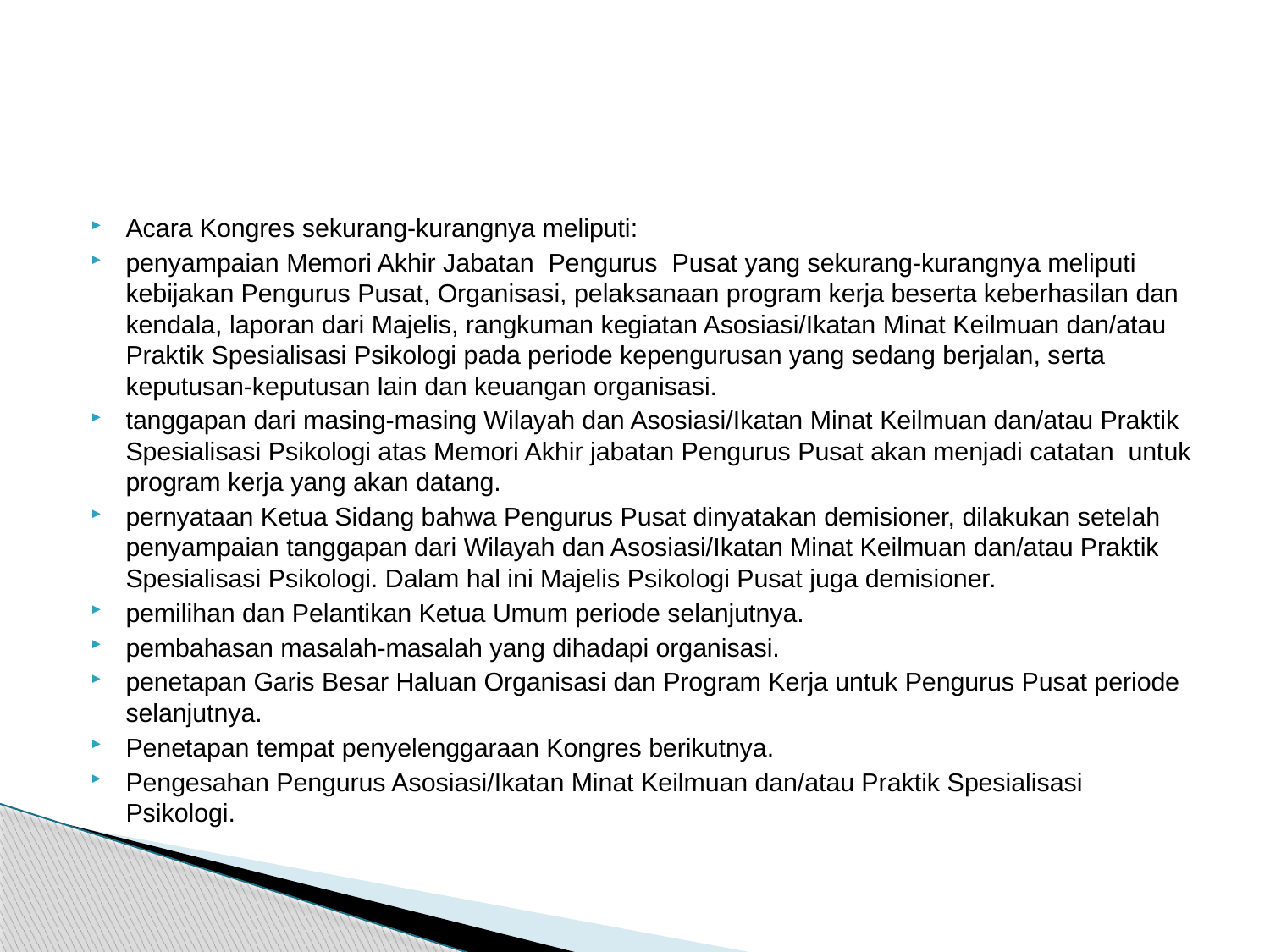

#
Acara Kongres sekurang-kurangnya meliputi:
penyampaian Memori Akhir Jabatan  Pengurus  Pusat yang sekurang-kurangnya meliputi kebijakan Pengurus Pusat, Organisasi, pelaksanaan program kerja beserta keberhasilan dan kendala, laporan dari Majelis, rangkuman kegiatan Asosiasi/Ikatan Minat Keilmuan dan/atau Praktik Spesialisasi Psikologi pada periode kepengurusan yang sedang berjalan, serta keputusan-keputusan lain dan keuangan organisasi.
tanggapan dari masing-masing Wilayah dan Asosiasi/Ikatan Minat Keilmuan dan/atau Praktik Spesialisasi Psikologi atas Memori Akhir jabatan Pengurus Pusat akan menjadi catatan  untuk program kerja yang akan datang.
pernyataan Ketua Sidang bahwa Pengurus Pusat dinyatakan demisioner, dilakukan setelah penyampaian tanggapan dari Wilayah dan Asosiasi/Ikatan Minat Keilmuan dan/atau Praktik Spesialisasi Psikologi. Dalam hal ini Majelis Psikologi Pusat juga demisioner.
pemilihan dan Pelantikan Ketua Umum periode selanjutnya.
pembahasan masalah-masalah yang dihadapi organisasi.
penetapan Garis Besar Haluan Organisasi dan Program Kerja untuk Pengurus Pusat periode selanjutnya.
Penetapan tempat penyelenggaraan Kongres berikutnya.
Pengesahan Pengurus Asosiasi/Ikatan Minat Keilmuan dan/atau Praktik Spesialisasi Psikologi.